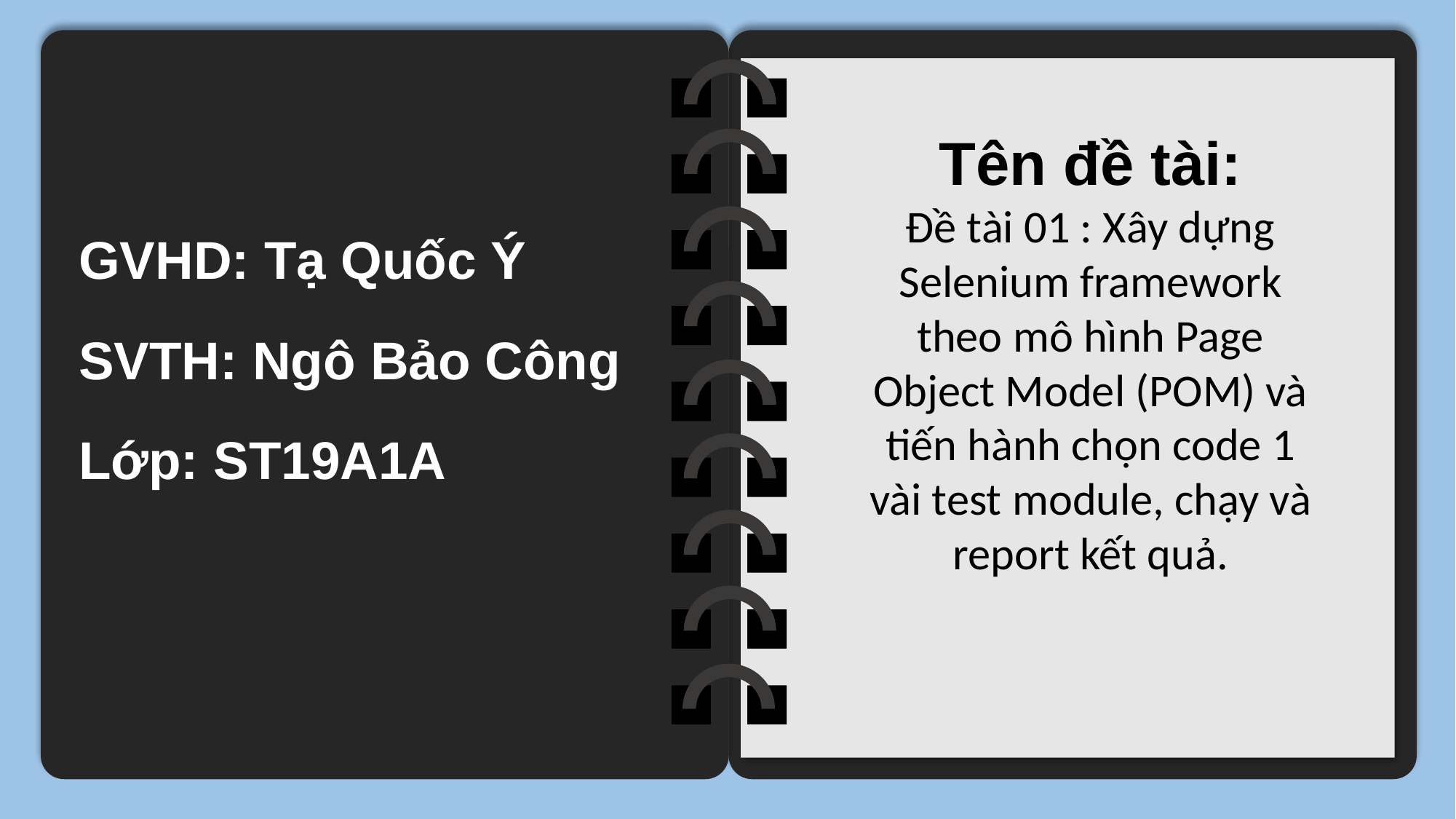

Tên đề tài:
Đề tài 01 : Xây dựng Selenium framework theo mô hình Page Object Model (POM) và tiến hành chọn code 1 vài test module, chạy và report kết quả.

GVHD: Tạ Quốc Ý
SVTH: Ngô Bảo Công
Lớp: ST19A1A